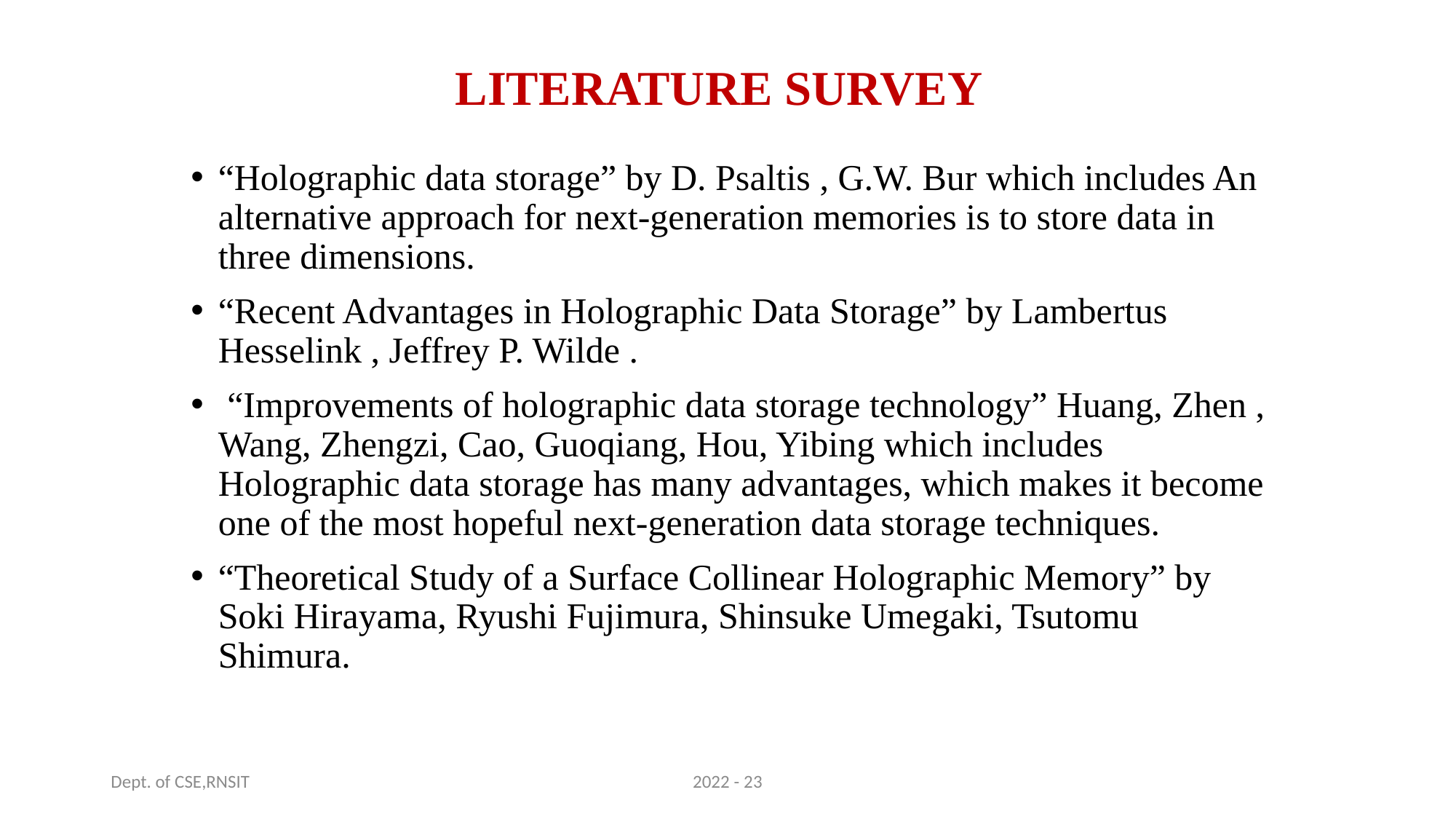

# LITERATURE SURVEY
“Holographic data storage” by D. Psaltis , G.W. Bur which includes An alternative approach for next-generation memories is to store data in three dimensions.
“Recent Advantages in Holographic Data Storage” by Lambertus Hesselink , Jeffrey P. Wilde .
 “Improvements of holographic data storage technology” Huang, Zhen , Wang, Zhengzi, Cao, Guoqiang, Hou, Yibing which includes Holographic data storage has many advantages, which makes it become one of the most hopeful next-generation data storage techniques.
“Theoretical Study of a Surface Collinear Holographic Memory” by Soki Hirayama, Ryushi Fujimura, Shinsuke Umegaki, Tsutomu Shimura.
Dept. of CSE,RNSIT
2022 - 23
7